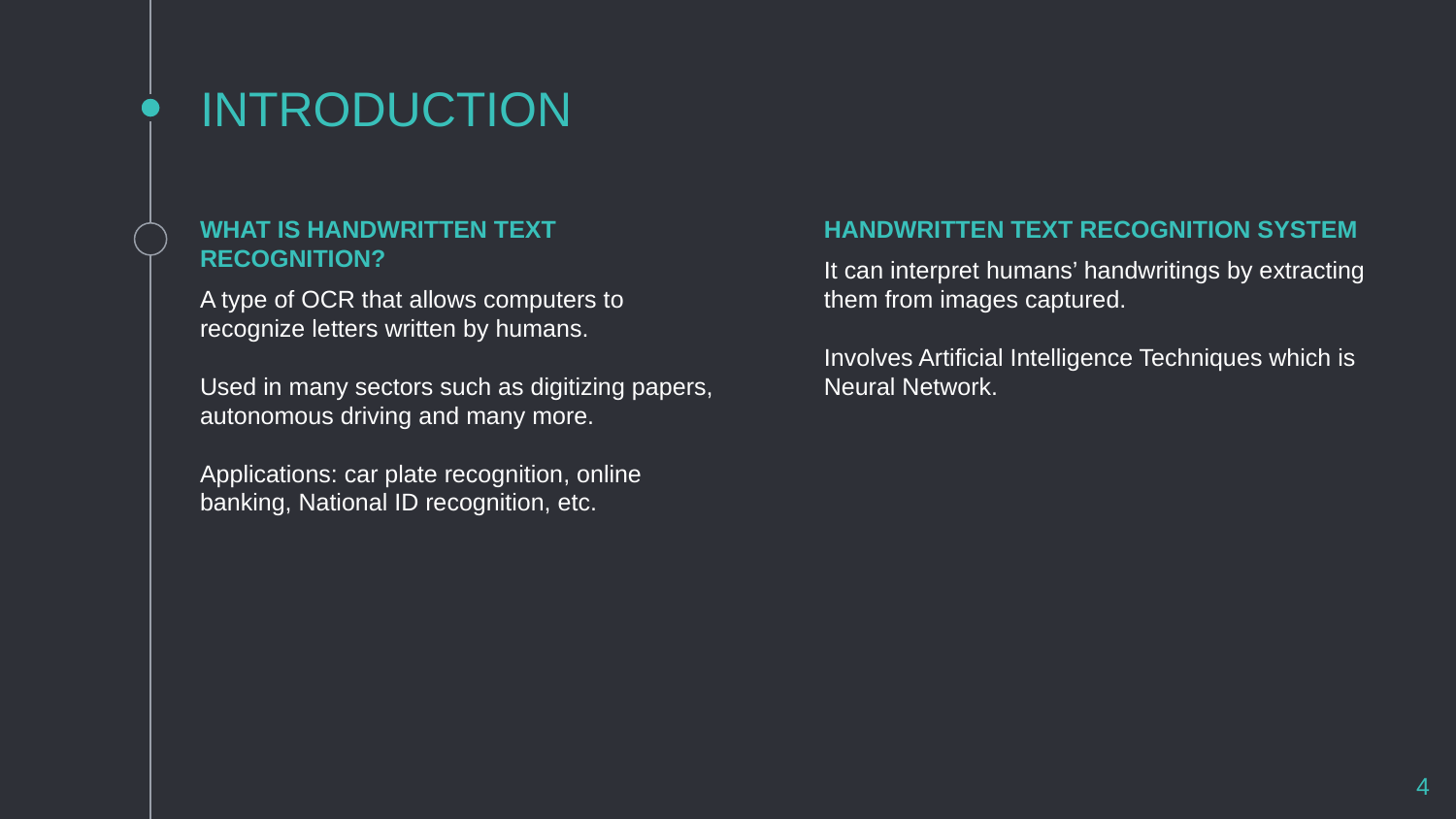

# INTRODUCTION
WHAT IS HANDWRITTEN TEXT RECOGNITION?
A type of OCR that allows computers to recognize letters written by humans.
Used in many sectors such as digitizing papers, autonomous driving and many more.
Applications: car plate recognition, online banking, National ID recognition, etc.

HANDWRITTEN TEXT RECOGNITION SYSTEM
It can interpret humans’ handwritings by extracting them from images captured.
Involves Artificial Intelligence Techniques which is Neural Network.
4